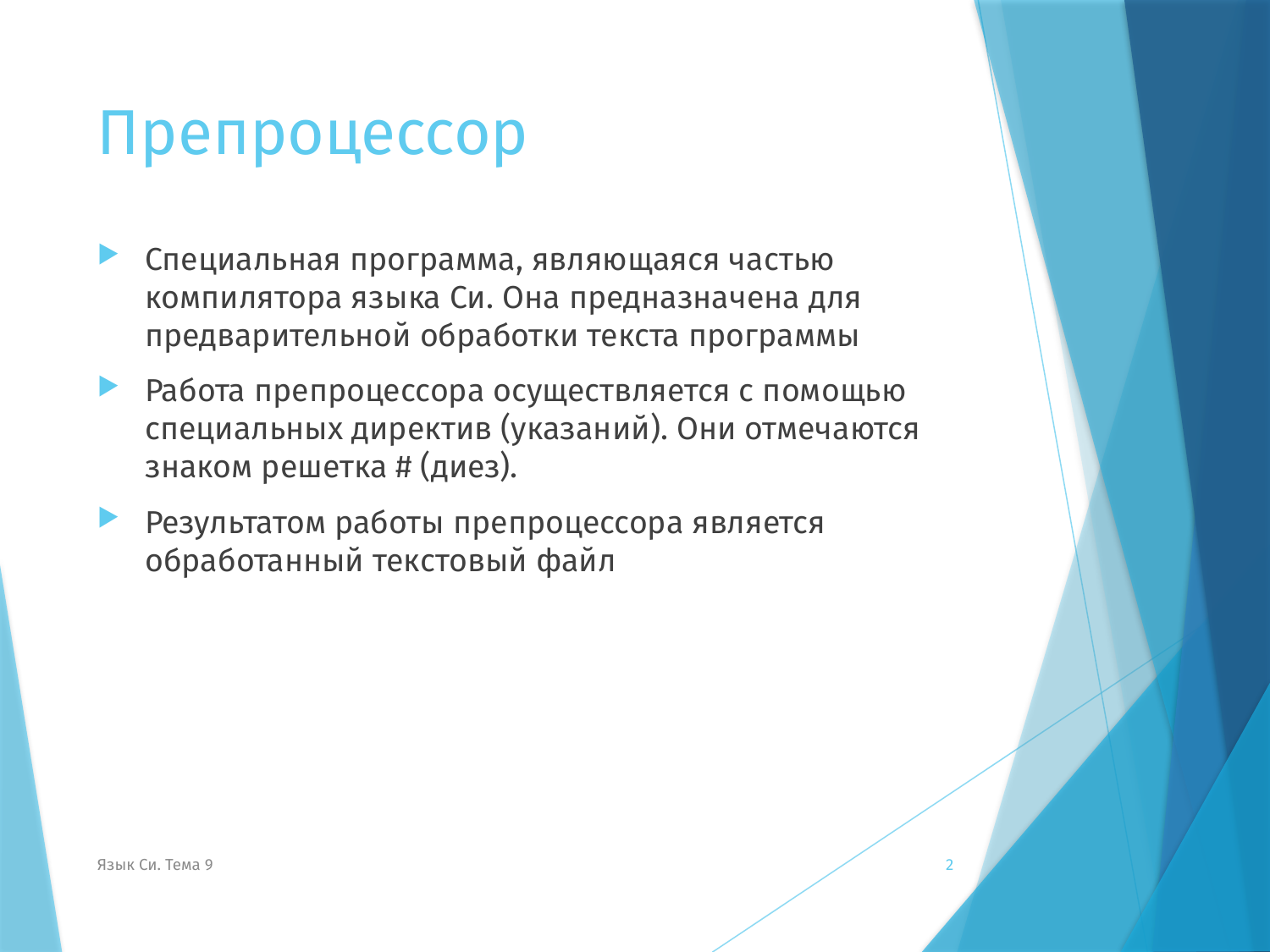

# Препроцессор
Специальная программа, являющаяся частью компилятора языка Си. Она предназначена для предварительной обработки текста программы
Работа препроцессора осуществляется с помощью специальных директив (указаний). Они отмечаются знаком решетка # (диез).
Результатом работы препроцессора является обработанный текстовый файл
Язык Си. Тема 9
2